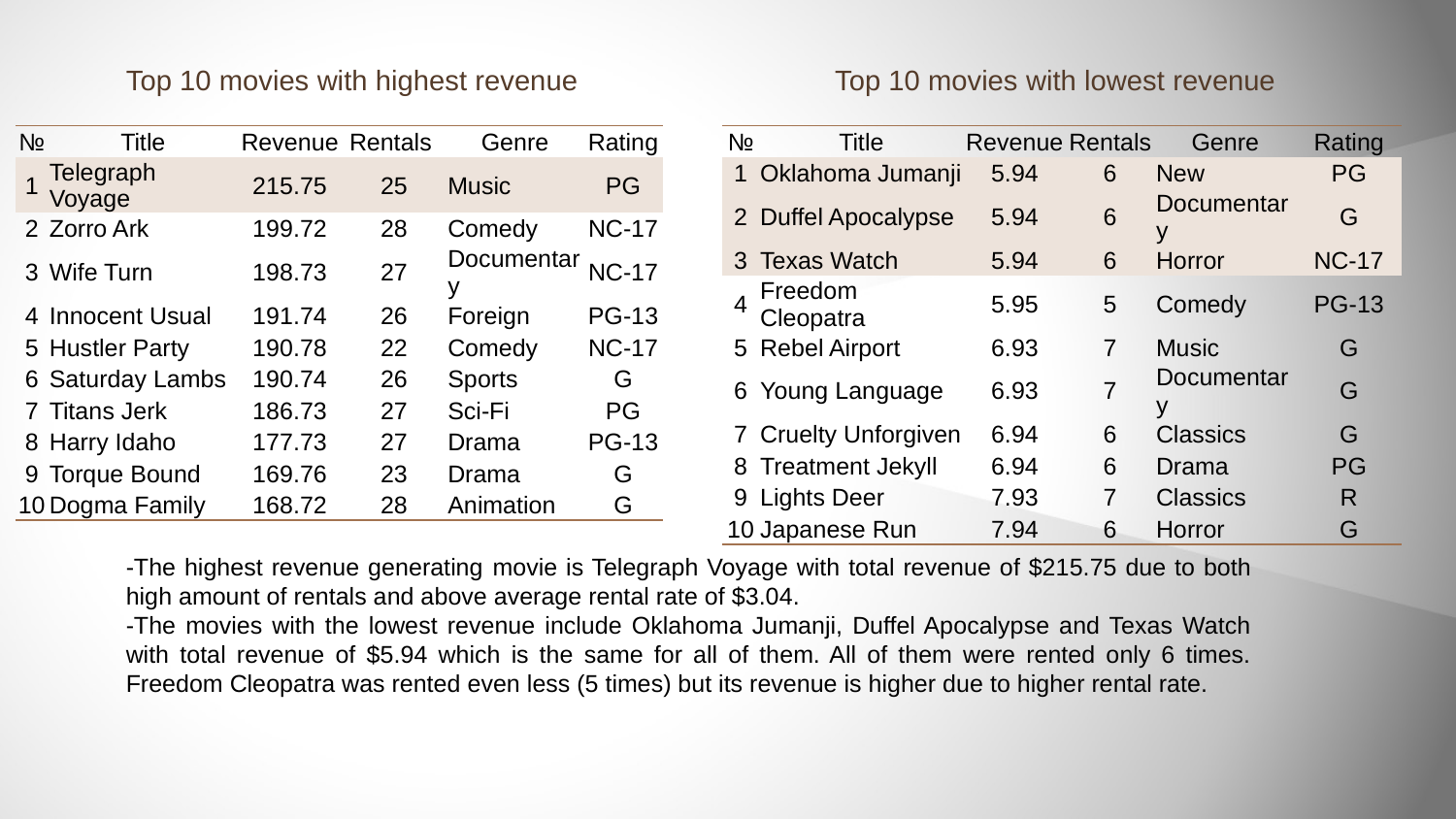

Top 10 movies with highest revenue
Top 10 movies with lowest revenue
| № | Title | Revenue | Rentals | Genre | Rating |
| --- | --- | --- | --- | --- | --- |
| 1 | Telegraph Voyage | 215.75 | 25 | Music | PG |
| 2 | Zorro Ark | 199.72 | 28 | Comedy | NC-17 |
| 3 | Wife Turn | 198.73 | 27 | Documentary | NC-17 |
| 4 | Innocent Usual | 191.74 | 26 | Foreign | PG-13 |
| 5 | Hustler Party | 190.78 | 22 | Comedy | NC-17 |
| 6 | Saturday Lambs | 190.74 | 26 | Sports | G |
| 7 | Titans Jerk | 186.73 | 27 | Sci-Fi | PG |
| 8 | Harry Idaho | 177.73 | 27 | Drama | PG-13 |
| 9 | Torque Bound | 169.76 | 23 | Drama | G |
| 10 | Dogma Family | 168.72 | 28 | Animation | G |
| № | Title | Revenue | Rentals | Genre | Rating |
| --- | --- | --- | --- | --- | --- |
| 1 | Oklahoma Jumanji | 5.94 | 6 | New | PG |
| 2 | Duffel Apocalypse | 5.94 | 6 | Documentary | G |
| 3 | Texas Watch | 5.94 | 6 | Horror | NC-17 |
| 4 | Freedom Cleopatra | 5.95 | 5 | Comedy | PG-13 |
| 5 | Rebel Airport | 6.93 | 7 | Music | G |
| 6 | Young Language | 6.93 | 7 | Documentary | G |
| 7 | Cruelty Unforgiven | 6.94 | 6 | Classics | G |
| 8 | Treatment Jekyll | 6.94 | 6 | Drama | PG |
| 9 | Lights Deer | 7.93 | 7 | Classics | R |
| 10 | Japanese Run | 7.94 | 6 | Horror | G |
-The highest revenue generating movie is Telegraph Voyage with total revenue of $215.75 due to both high amount of rentals and above average rental rate of $3.04.
-The movies with the lowest revenue include Oklahoma Jumanji, Duffel Apocalypse and Texas Watch with total revenue of $5.94 which is the same for all of them. All of them were rented only 6 times. Freedom Cleopatra was rented even less (5 times) but its revenue is higher due to higher rental rate.